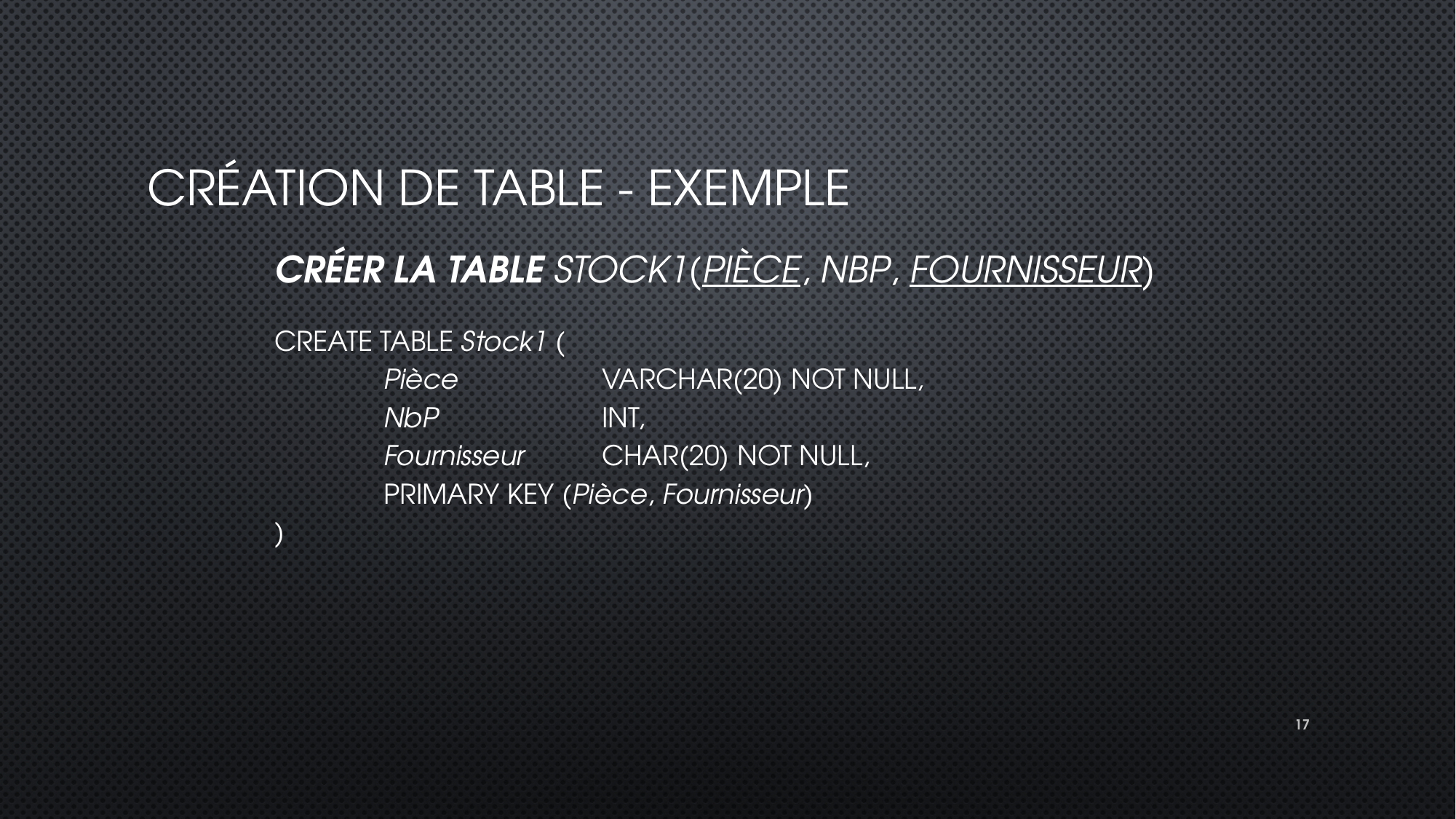

# Création de table - Exemple
Créer la table Stock1(Pièce, NbP, Fournisseur)
CREATE TABLE Stock1 (
	Pièce 		VARCHAR(20) NOT NULL,
	NbP 		INT,
	Fournisseur 	CHAR(20) NOT NULL,
	PRIMARY KEY (Pièce, Fournisseur)
)

17